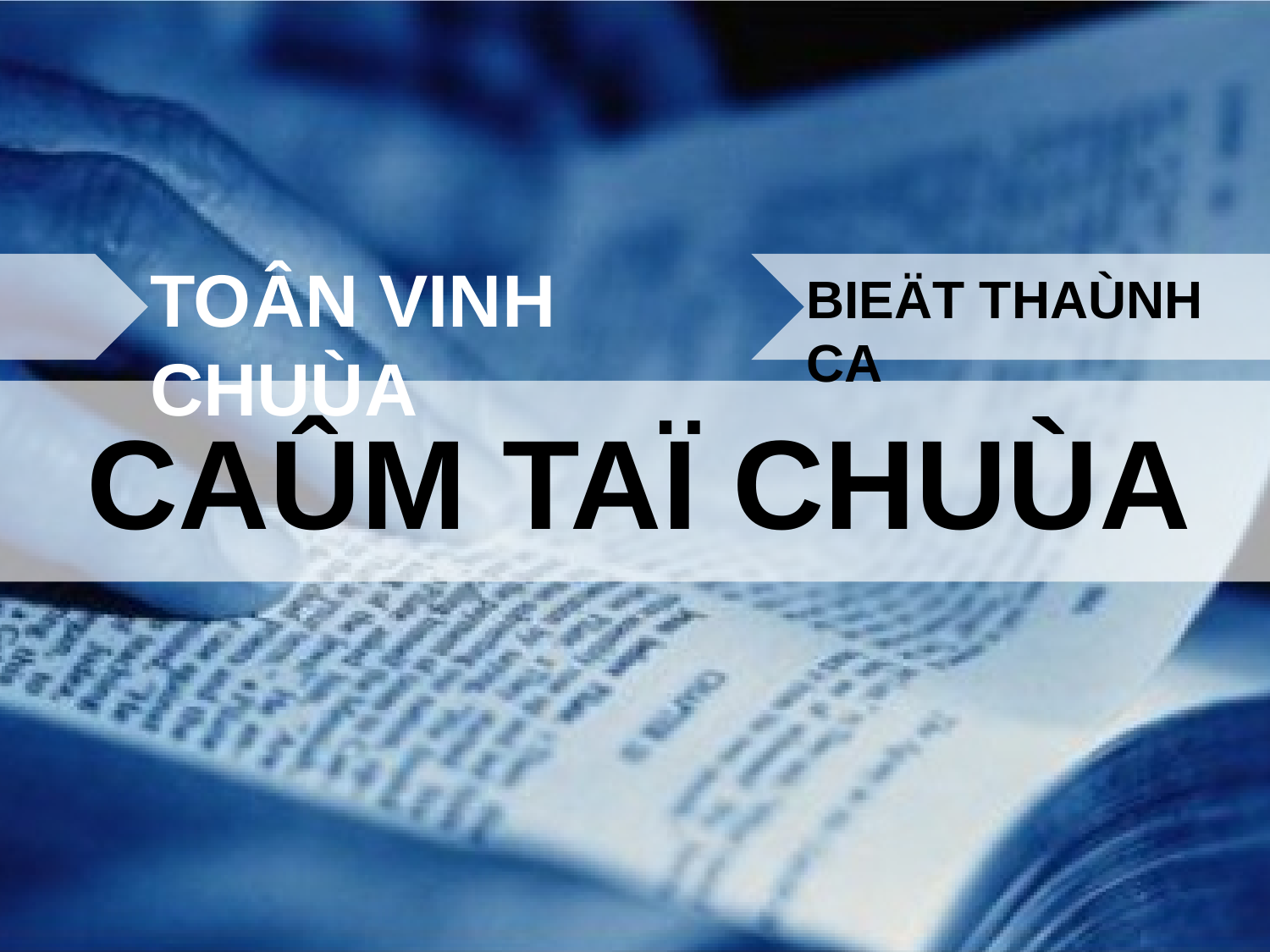

TOÂN VINH CHUÙA
BIEÄT THAÙNH CA
CAÛM TAÏ CHUÙA